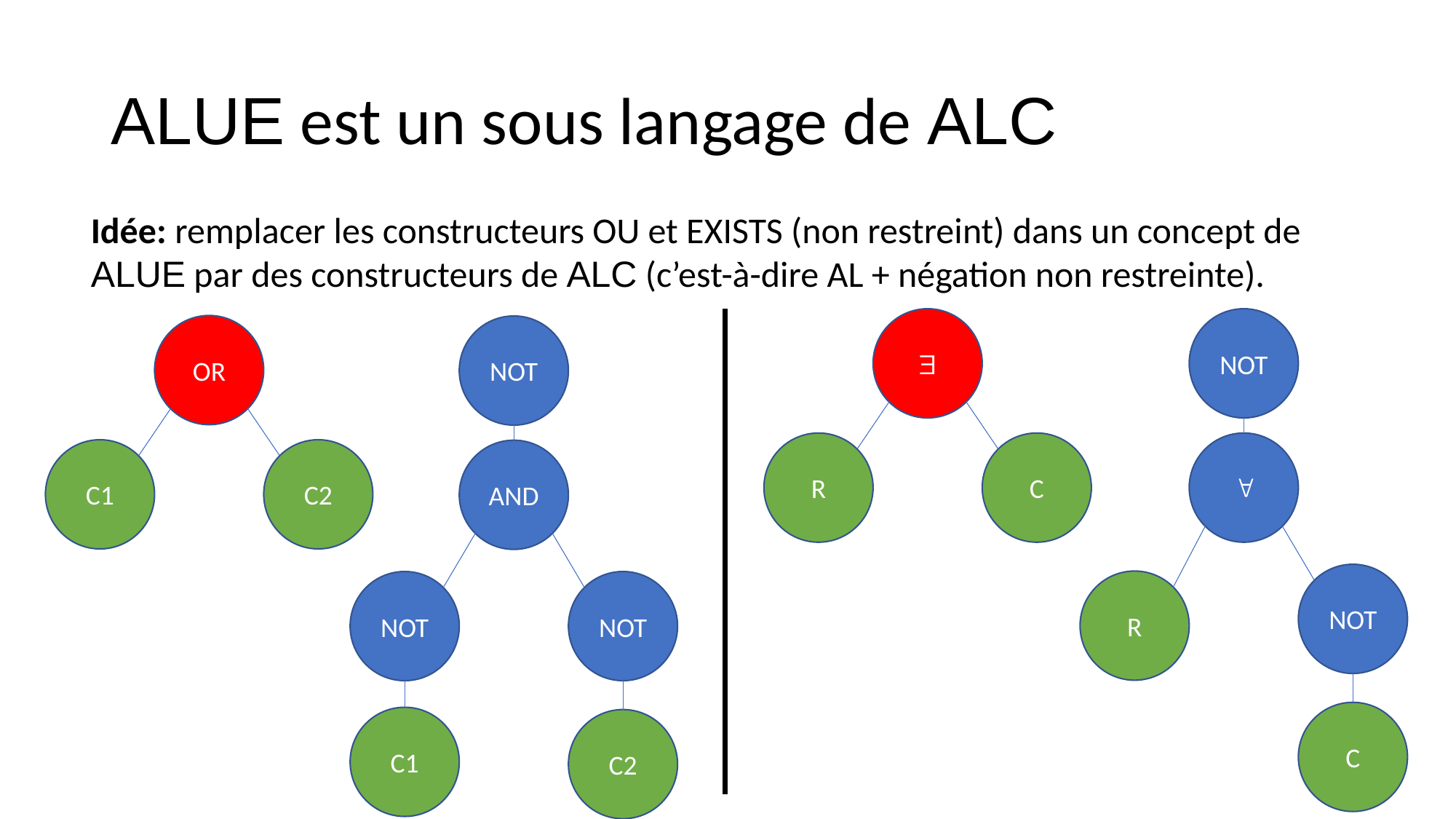

# ALUE est un sous langage de ALC
Idée: remplacer les constructeurs OU et EXISTS (non restreint) dans un concept de ALUE par des constructeurs de ALC (c’est-à-dire AL + négation non restreinte).

∃
NOT
R
C
∀
NOT
R
C
OR
NOT
C1
C2
AND
NOT
NOT
C1
C2